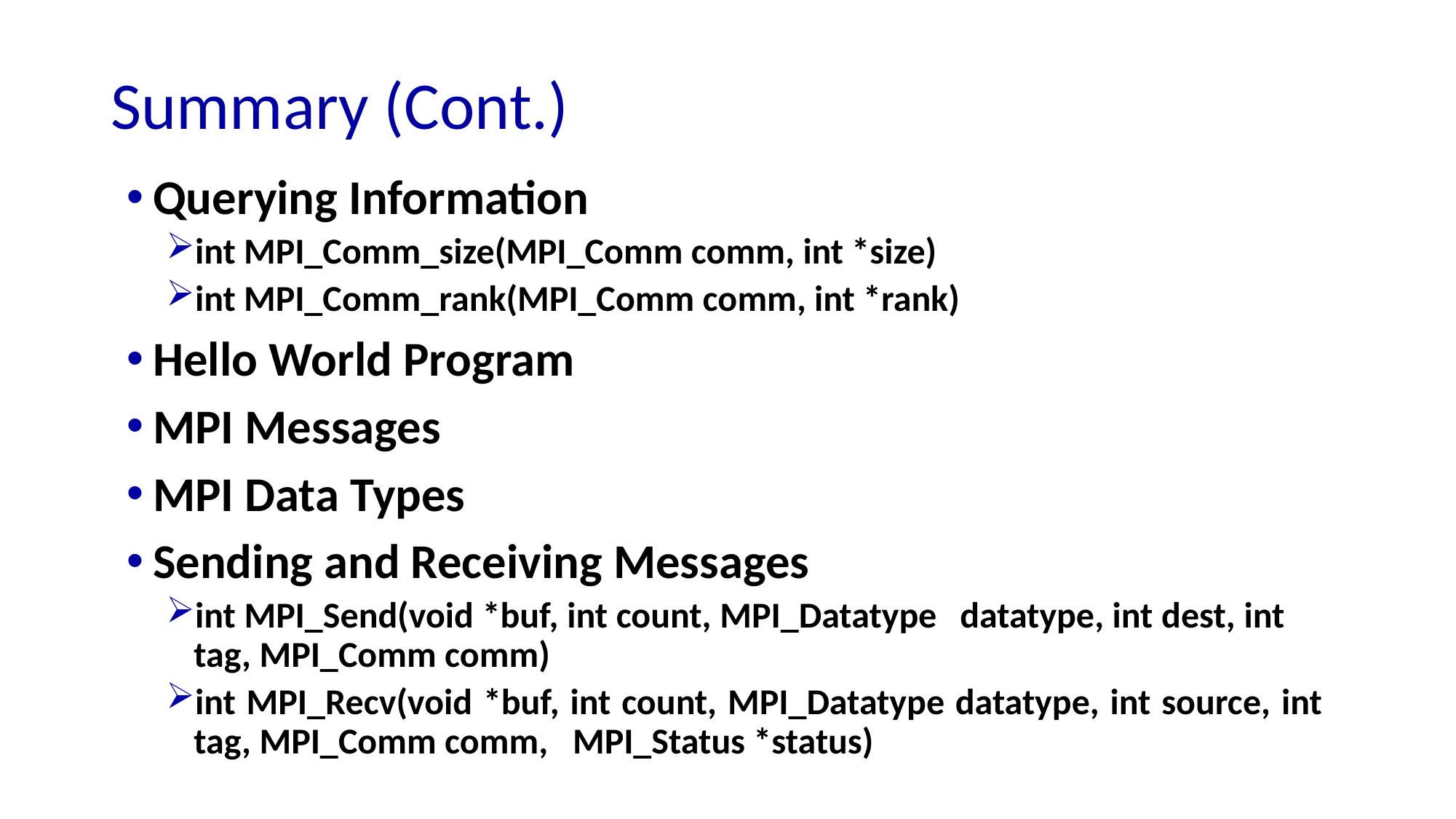

# Summary (Cont.)
Querying Information
int MPI_Comm_size(MPI_Comm comm, int *size)
int MPI_Comm_rank(MPI_Comm comm, int *rank)
Hello World Program
MPI Messages
MPI Data Types
Sending and Receiving Messages
int MPI_Send(void *buf, int count, MPI_Datatype 	datatype, int dest, int        tag, MPI_Comm comm)
int MPI_Recv(void *buf, int count, MPI_Datatype datatype, int source, int   tag, MPI_Comm comm,   MPI_Status *status)